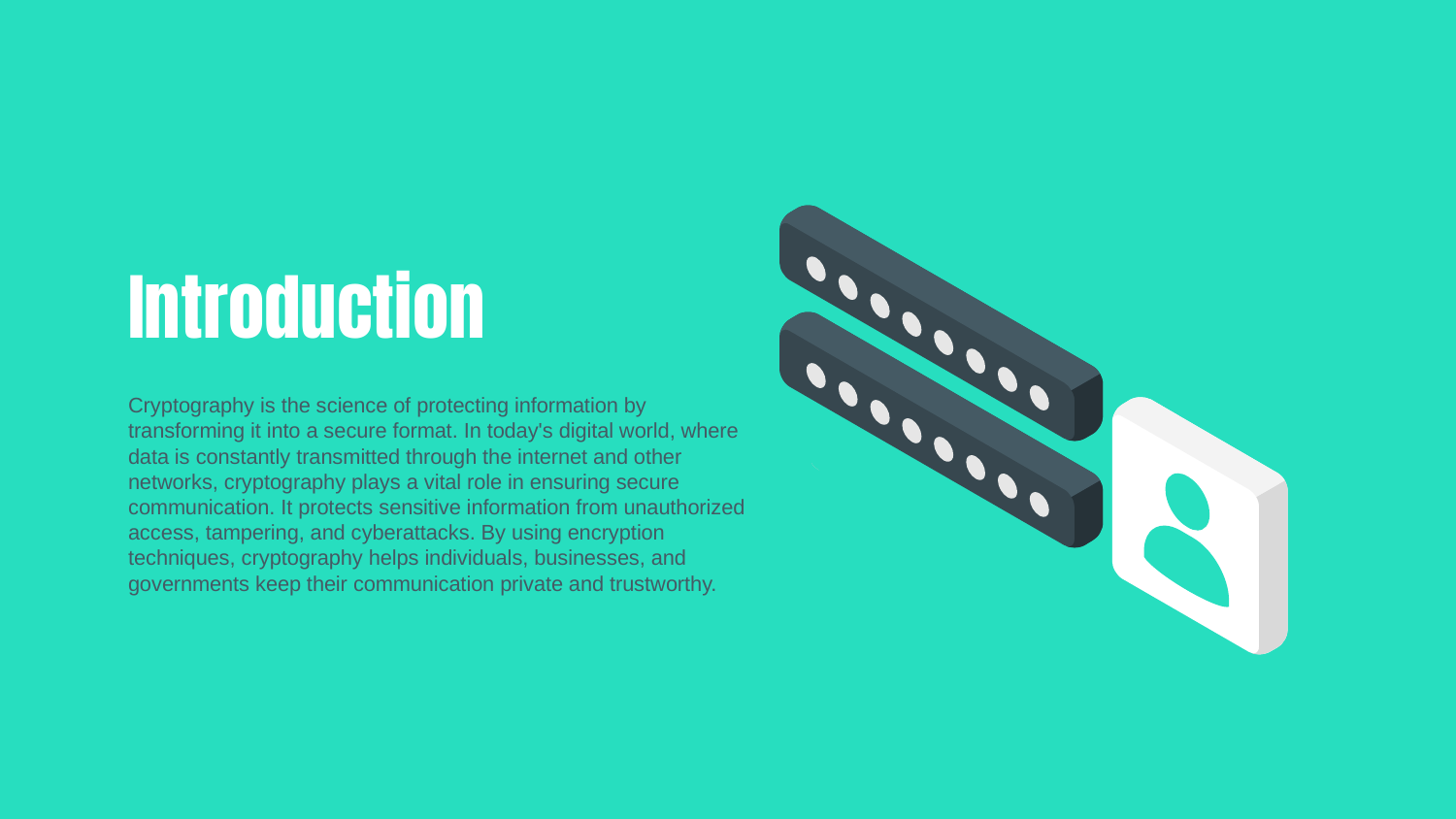

# Introduction
Cryptography is the science of protecting information by transforming it into a secure format. In today's digital world, where data is constantly transmitted through the internet and other networks, cryptography plays a vital role in ensuring secure communication. It protects sensitive information from unauthorized access, tampering, and cyberattacks. By using encryption techniques, cryptography helps individuals, businesses, and governments keep their communication private and trustworthy.